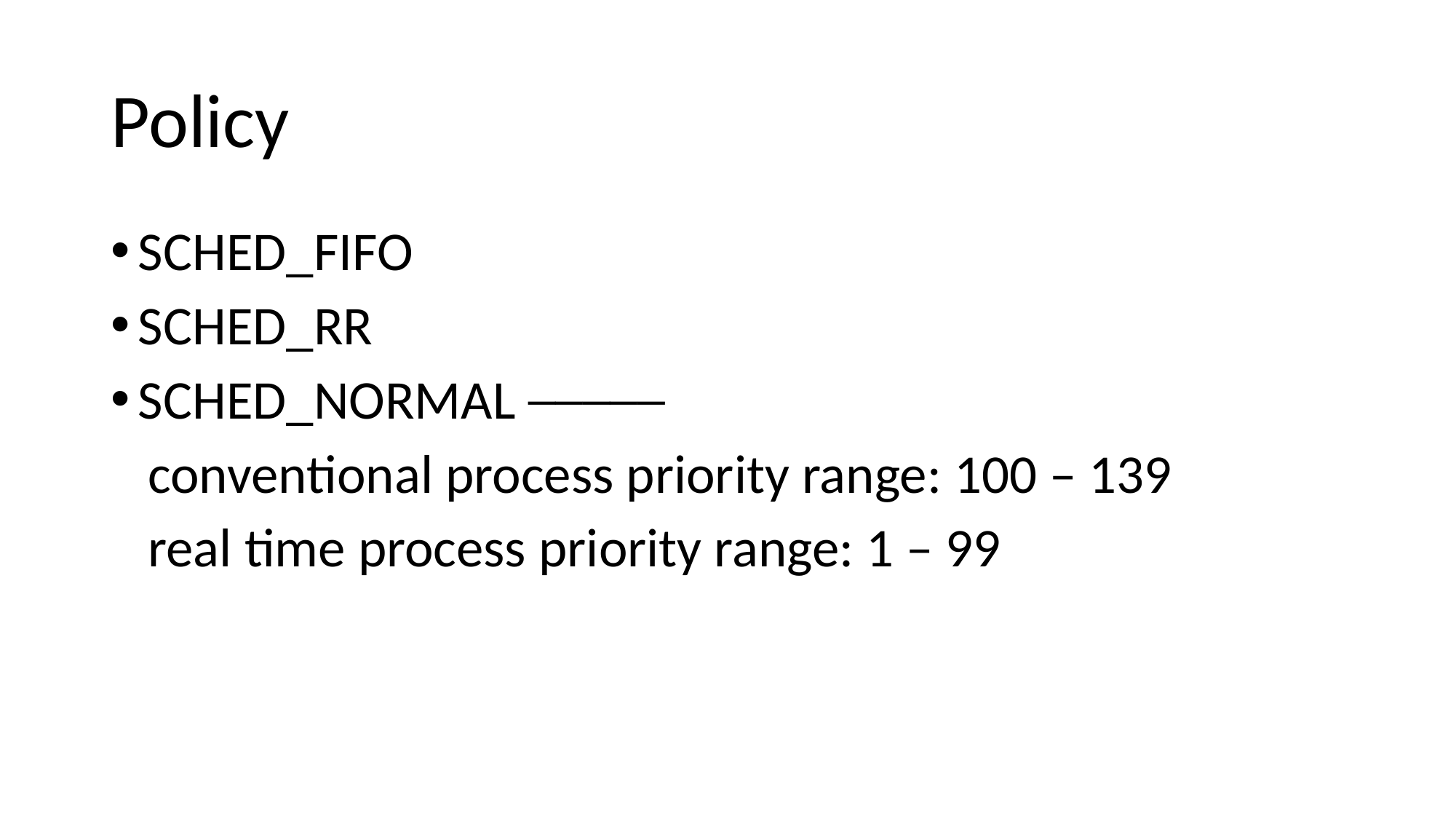

# Policy
SCHED_FIFO
SCHED_RR
SCHED_NORMAL ─────
   conventional process priority range: 100 – 139
   real time process priority range: 1 – 99